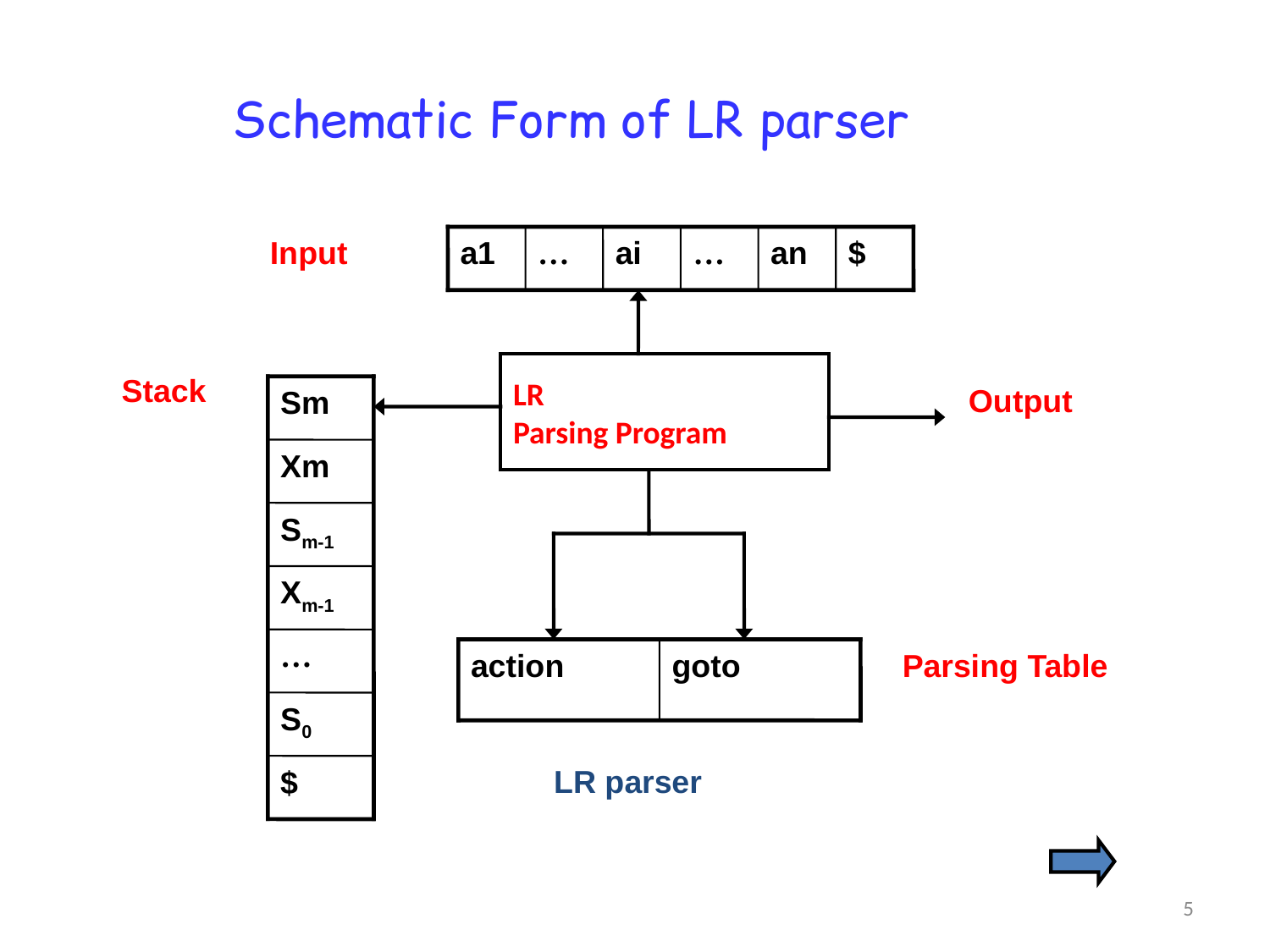

Schematic Form of LR parser
Input
a1

…

ai

…

an

$

LR
Parsing Program
Stack
Output
Sm

Xm

Sm-1

Xm-1

…

action

goto

Parsing Table

S0

 LR parser
$

5